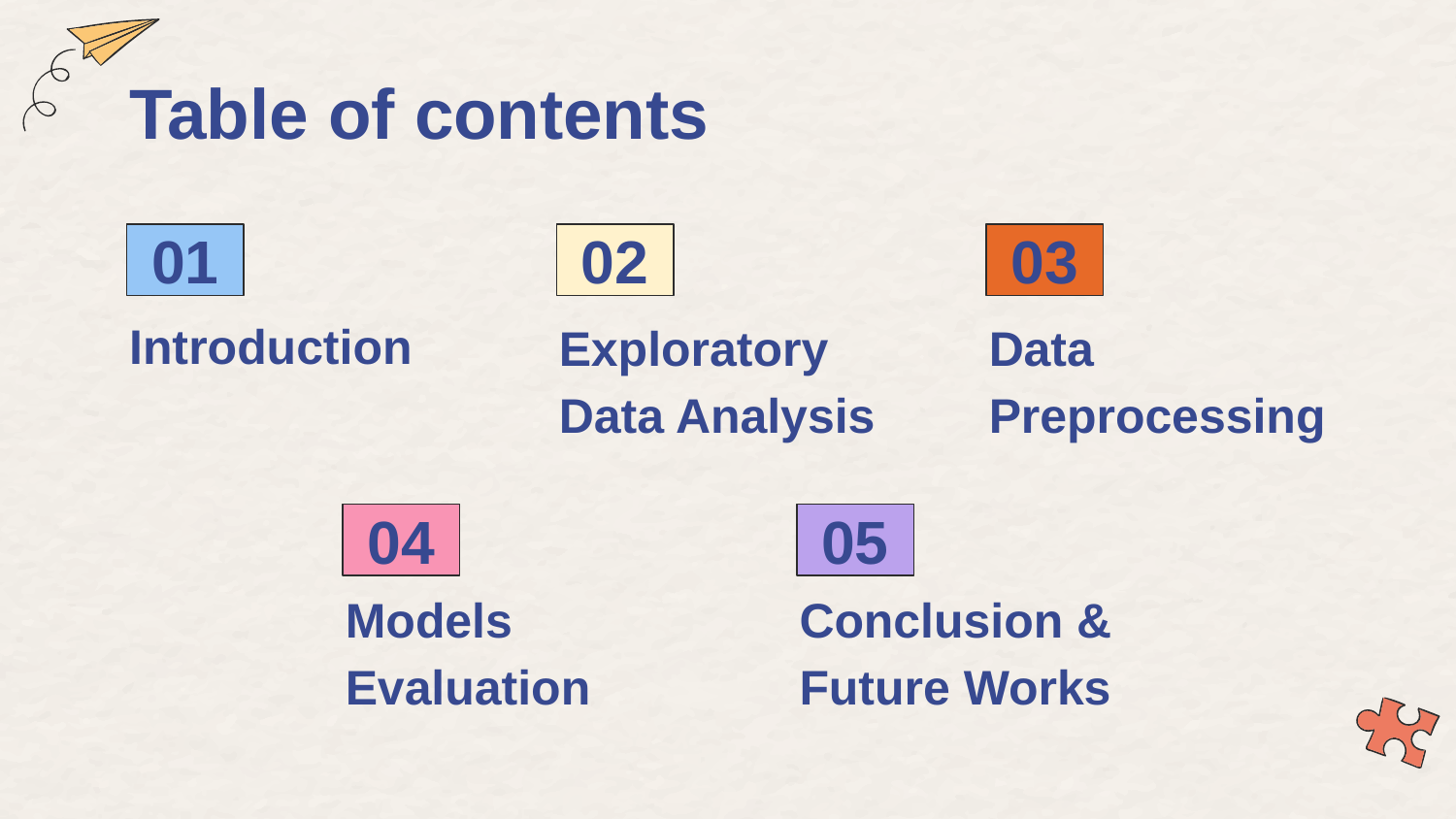

# Table of contents
01
02
03
Introduction
Exploratory Data Analysis
Data Preprocessing
04
05
Models Evaluation
Conclusion & Future Works